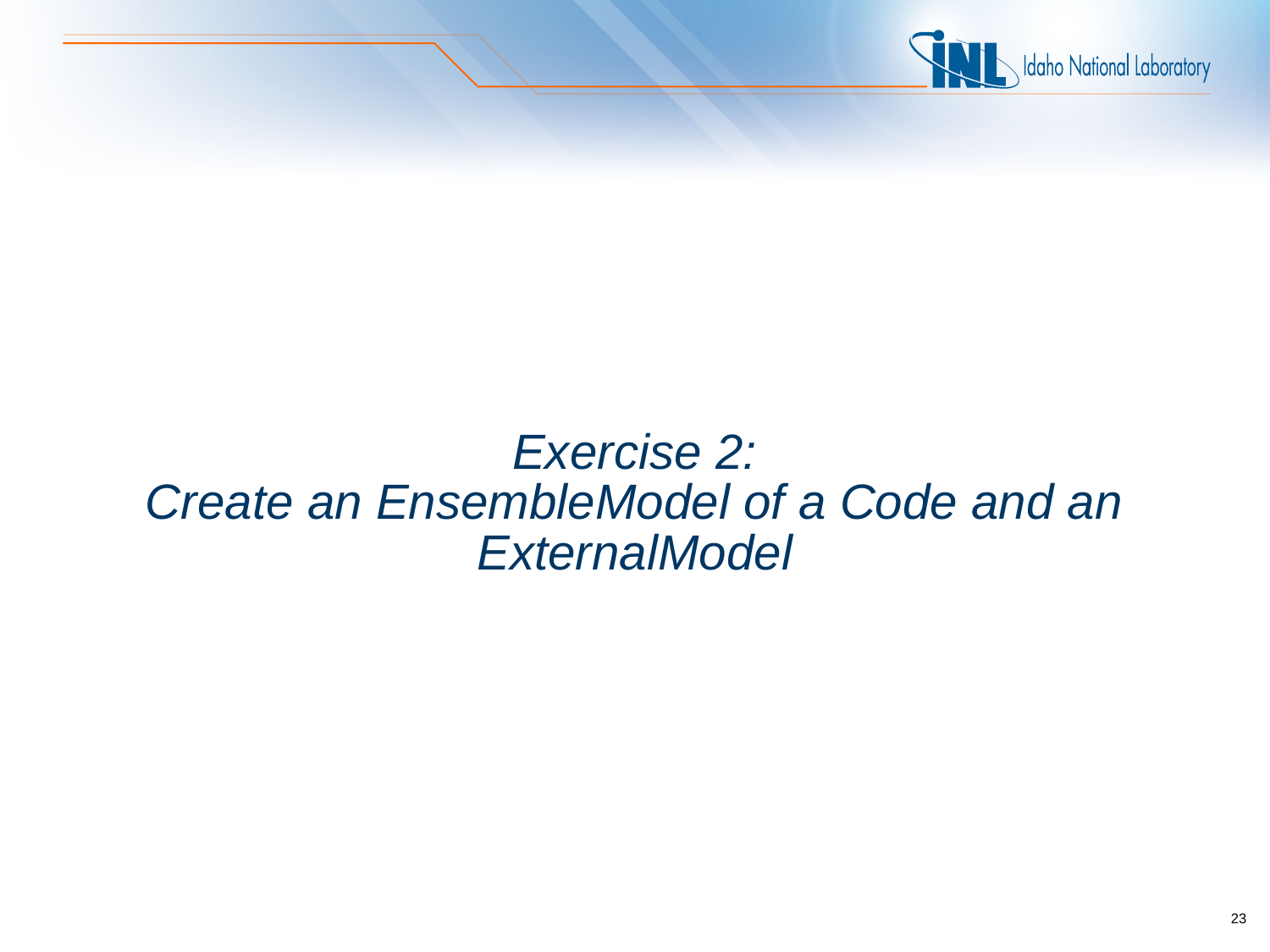

# Exercise 2: Create an EnsembleModel of a Code and an ExternalModel
23